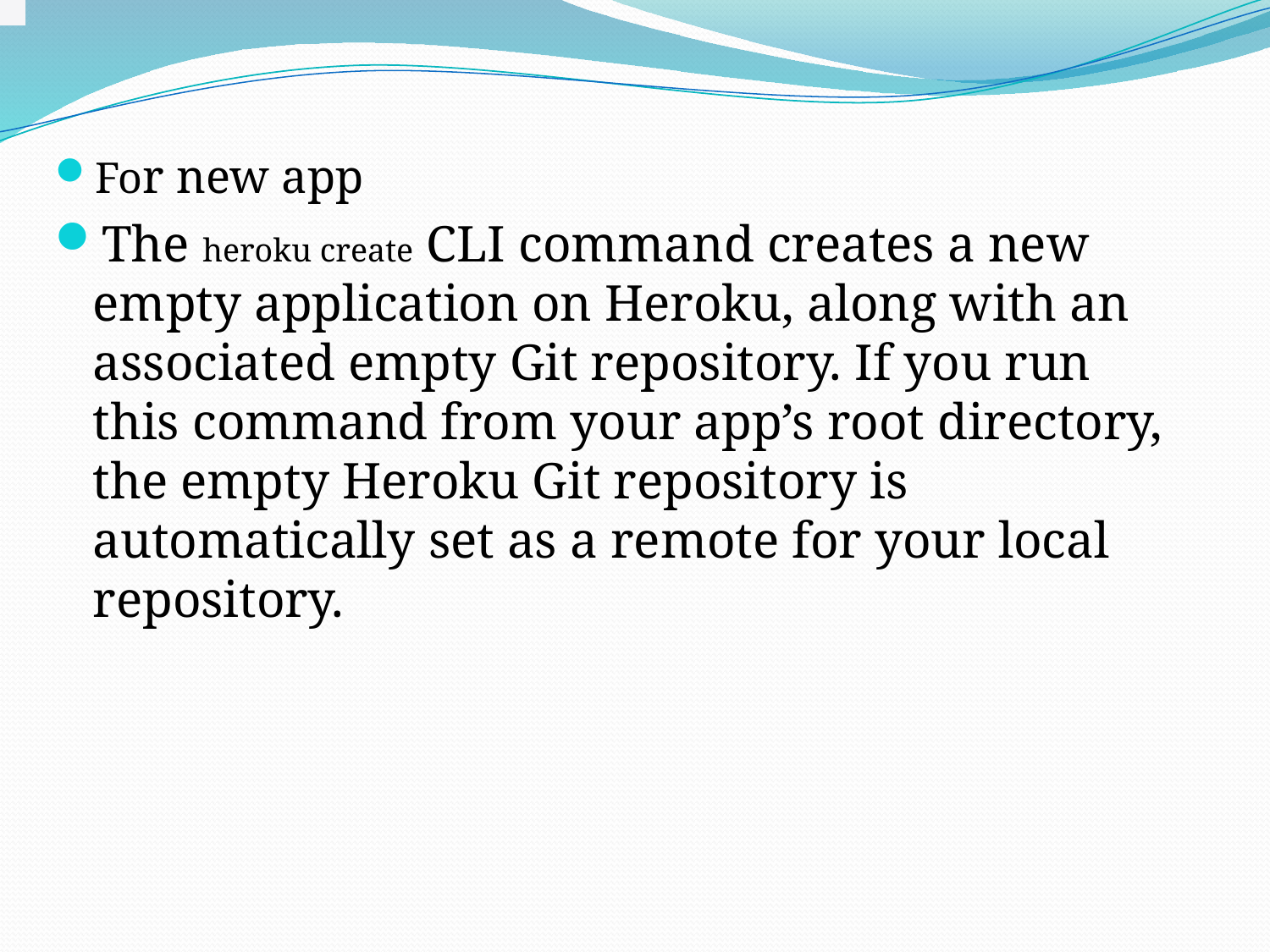

For new app
The heroku create CLI command creates a new empty application on Heroku, along with an associated empty Git repository. If you run this command from your app’s root directory, the empty Heroku Git repository is automatically set as a remote for your local repository.